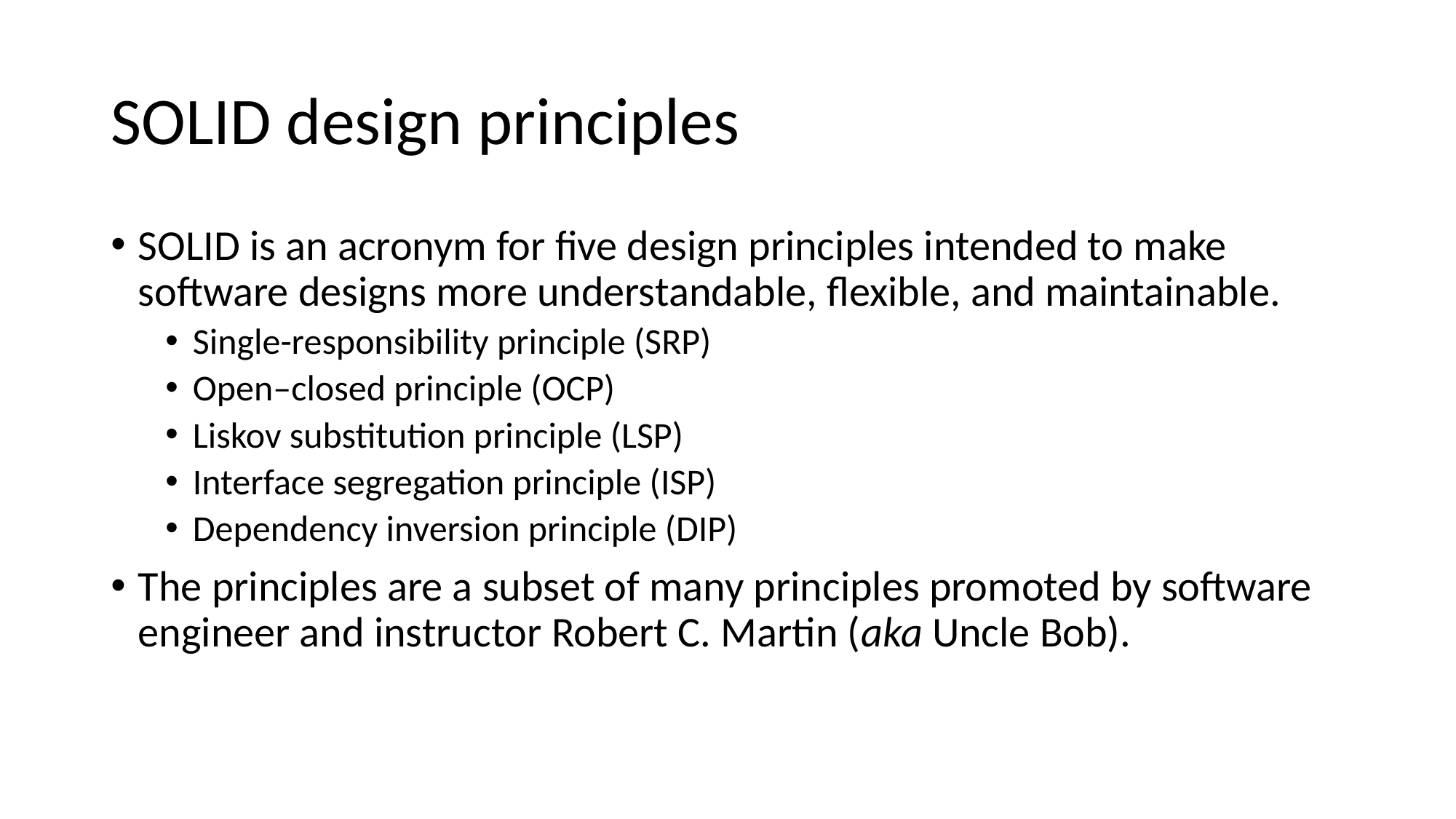

# SOLID design principles
SOLID is an acronym for five design principles intended to make software designs more understandable, flexible, and maintainable.
Single-responsibility principle (SRP)
Open–closed principle (OCP)
Liskov substitution principle (LSP)
Interface segregation principle (ISP)
Dependency inversion principle (DIP)
The principles are a subset of many principles promoted by software engineer and instructor Robert C. Martin (aka Uncle Bob).